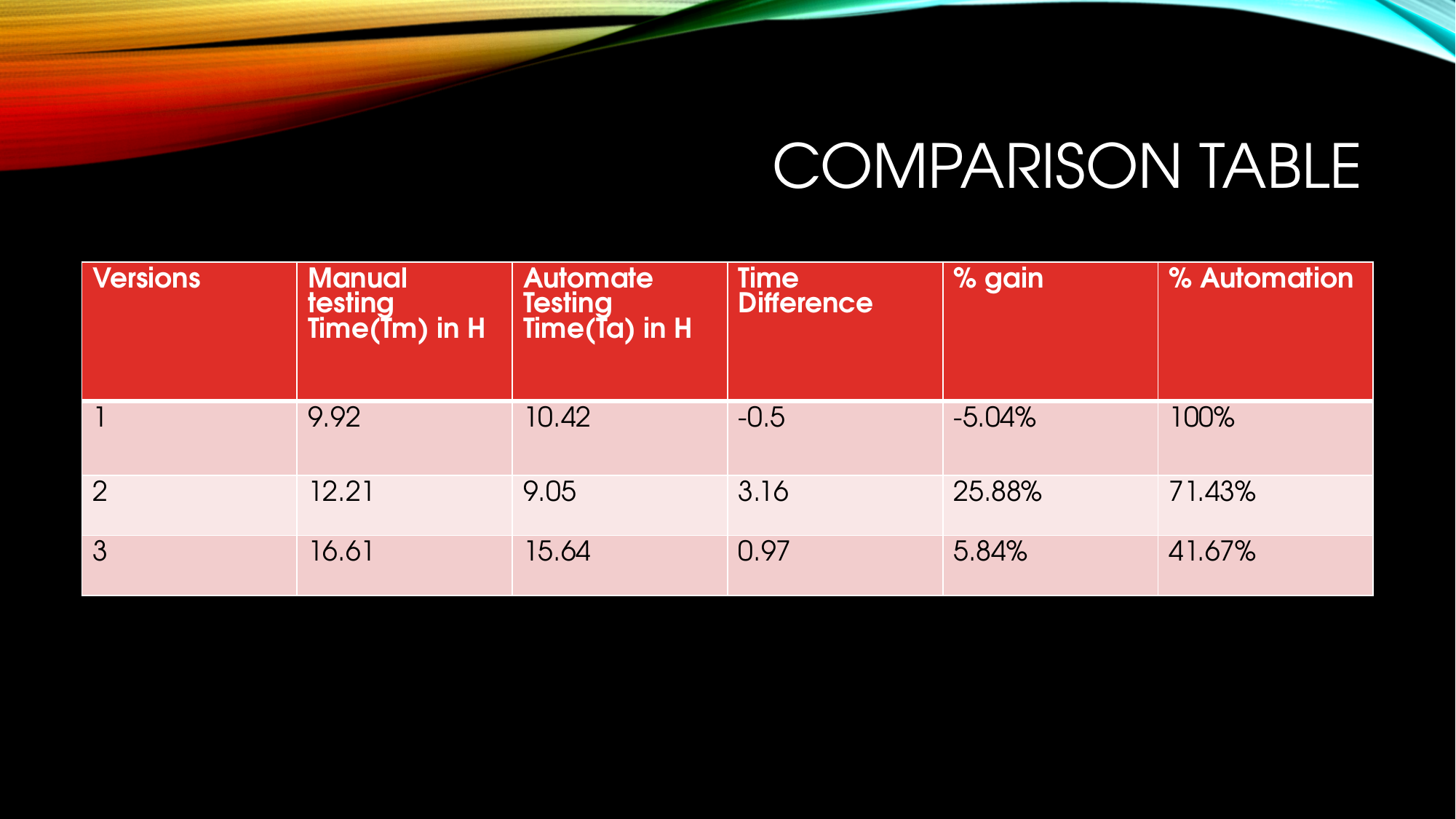

# Comparison table
| Versions | Manual testing Time(Tm) in H | Automate Testing Time(Ta) in H | Time Difference | % gain | % Automation |
| --- | --- | --- | --- | --- | --- |
| 1 | 9.92 | 10.42 | -0.5 | -5.04% | 100% |
| 2 | 12.21 | 9.05 | 3.16 | 25.88% | 71.43% |
| 3 | 16.61 | 15.64 | 0.97 | 5.84% | 41.67% |